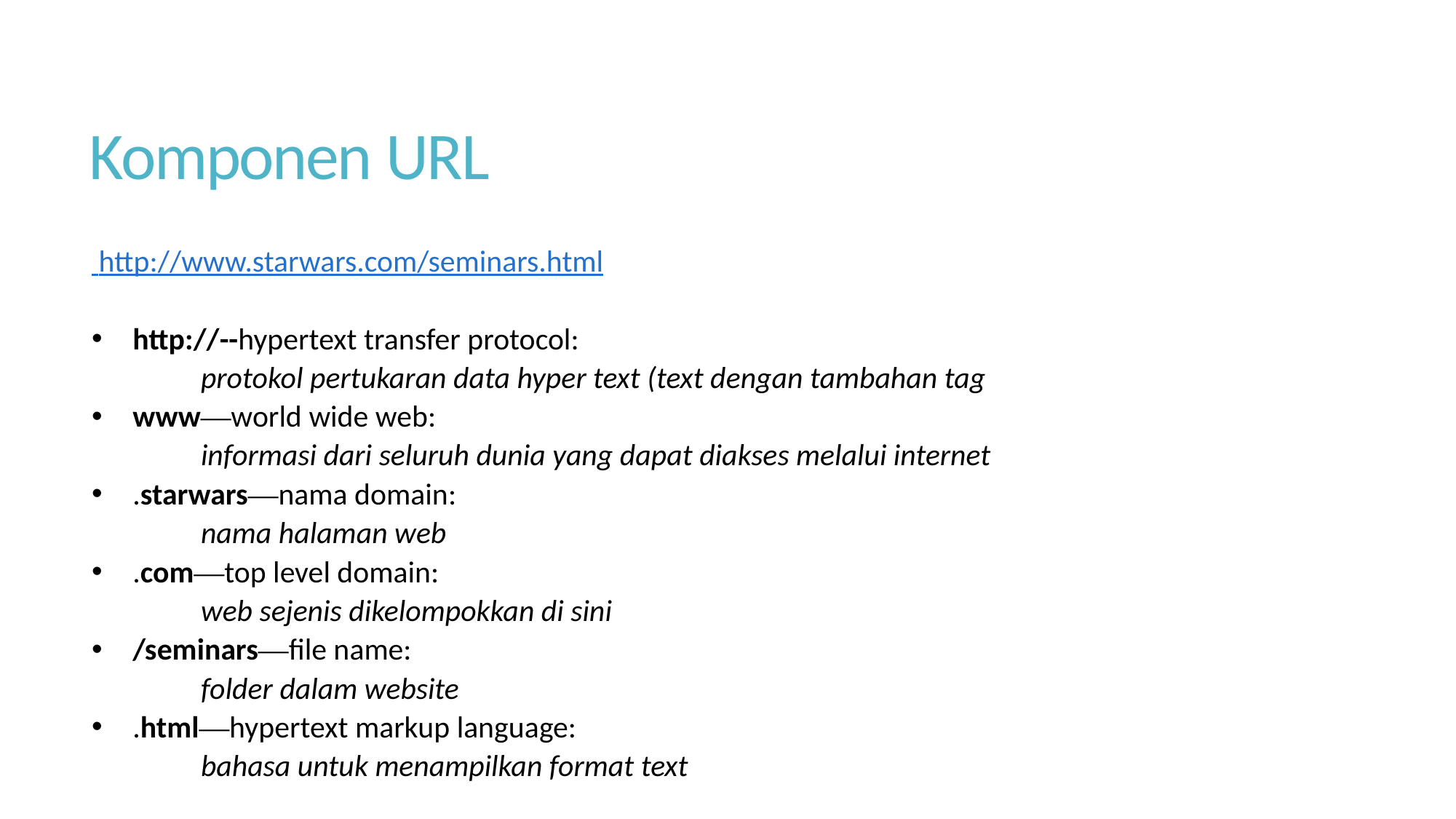

# Komponen URL
 http://www.starwars.com/seminars.html

http://--hypertext transfer protocol:
	protokol pertukaran data hyper text (text dengan tambahan tag
www—world wide web:
	informasi dari seluruh dunia yang dapat diakses melalui internet
.starwars—nama domain:
	nama halaman web
.com—top level domain:
	web sejenis dikelompokkan di sini
/seminars—file name:
	folder dalam website
.html—hypertext markup language:
	bahasa untuk menampilkan format text